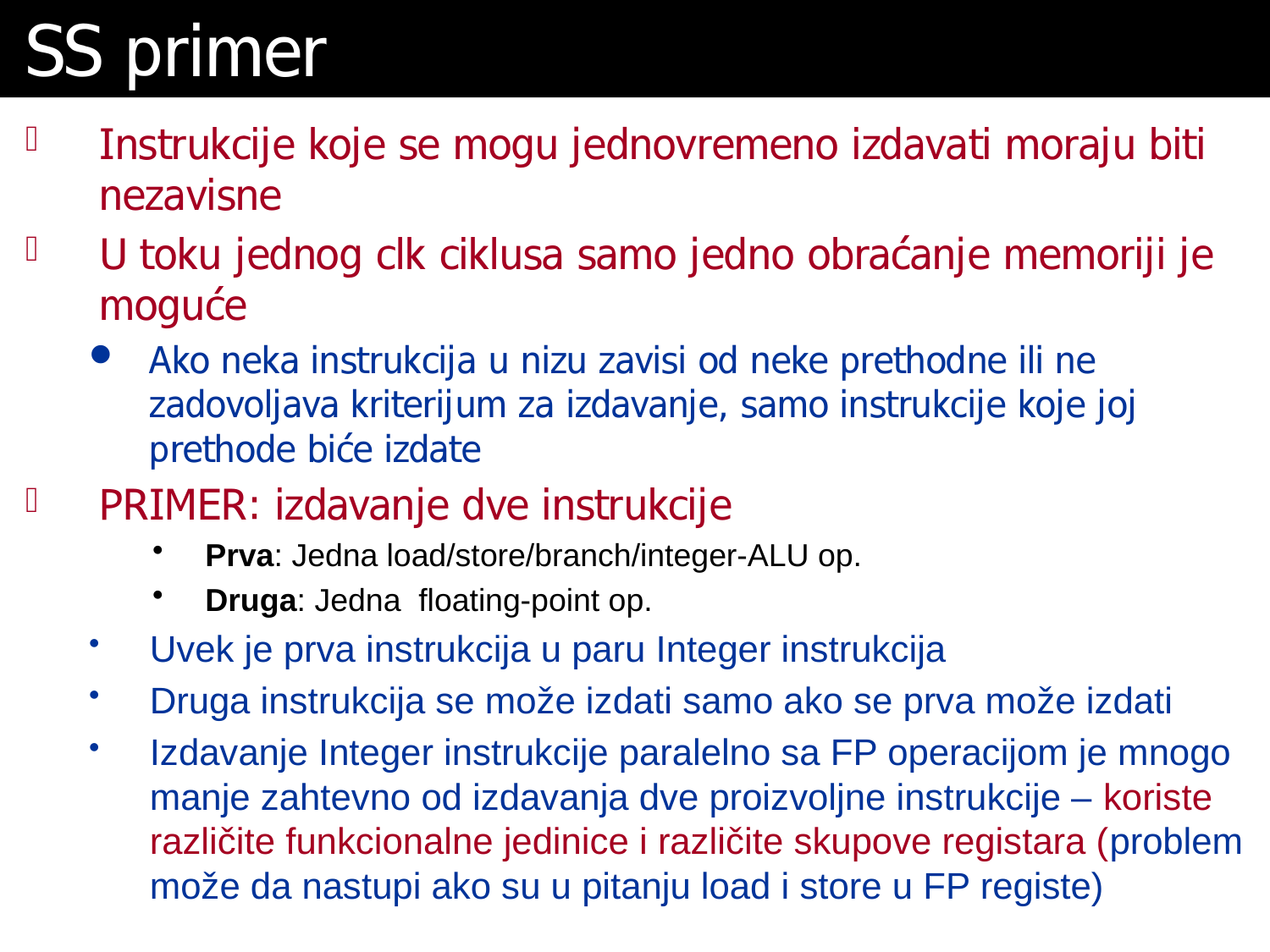

# SS primer
Instrukcije koje se mogu jednovremeno izdavati moraju biti nezavisne
U toku jednog clk ciklusa samo jedno obraćanje memoriji je moguće
Ako neka instrukcija u nizu zavisi od neke prethodne ili ne zadovoljava kriterijum za izdavanje, samo instrukcije koje joj prethode biće izdate
PRIMER: izdavanje dve instrukcije
Prva: Jedna load/store/branch/integer-ALU op.
Druga: Jedna  floating-point op.
Uvek je prva instrukcija u paru Integer instrukcija
Druga instrukcija se može izdati samo ako se prva može izdati
Izdavanje Integer instrukcije paralelno sa FP operacijom je mnogo manje zahtevno od izdavanja dve proizvoljne instrukcije – koriste različite funkcionalne jedinice i različite skupove registara (problem može da nastupi ako su u pitanju load i store u FP registe)